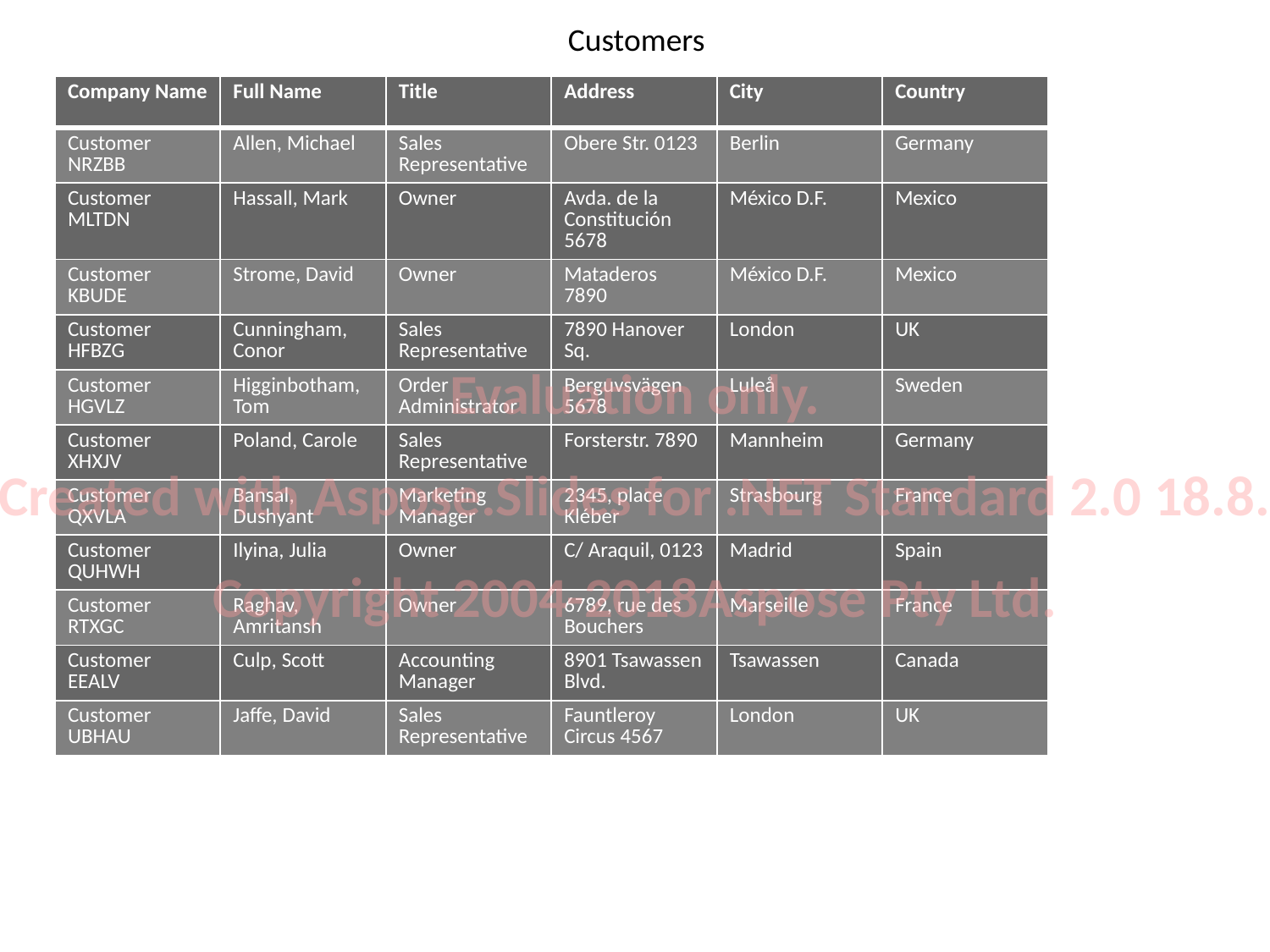

Customers
| Company Name | Full Name | Title | Address | City | Country |
| --- | --- | --- | --- | --- | --- |
| Customer NRZBB | Allen, Michael | Sales Representative | Obere Str. 0123 | Berlin | Germany |
| Customer MLTDN | Hassall, Mark | Owner | Avda. de la Constitución 5678 | México D.F. | Mexico |
| Customer KBUDE | Strome, David | Owner | Mataderos 7890 | México D.F. | Mexico |
| Customer HFBZG | Cunningham, Conor | Sales Representative | 7890 Hanover Sq. | London | UK |
| Customer HGVLZ | Higginbotham, Tom | Order Administrator | Berguvsvägen 5678 | Luleå | Sweden |
| Customer XHXJV | Poland, Carole | Sales Representative | Forsterstr. 7890 | Mannheim | Germany |
| Customer QXVLA | Bansal, Dushyant | Marketing Manager | 2345, place Kléber | Strasbourg | France |
| Customer QUHWH | Ilyina, Julia | Owner | C/ Araquil, 0123 | Madrid | Spain |
| Customer RTXGC | Raghav, Amritansh | Owner | 6789, rue des Bouchers | Marseille | France |
| Customer EEALV | Culp, Scott | Accounting Manager | 8901 Tsawassen Blvd. | Tsawassen | Canada |
| Customer UBHAU | Jaffe, David | Sales Representative | Fauntleroy Circus 4567 | London | UK |
Evaluation only.
Created with Aspose.Slides for .NET Standard 2.0 18.8.
Copyright 2004-2018Aspose Pty Ltd.